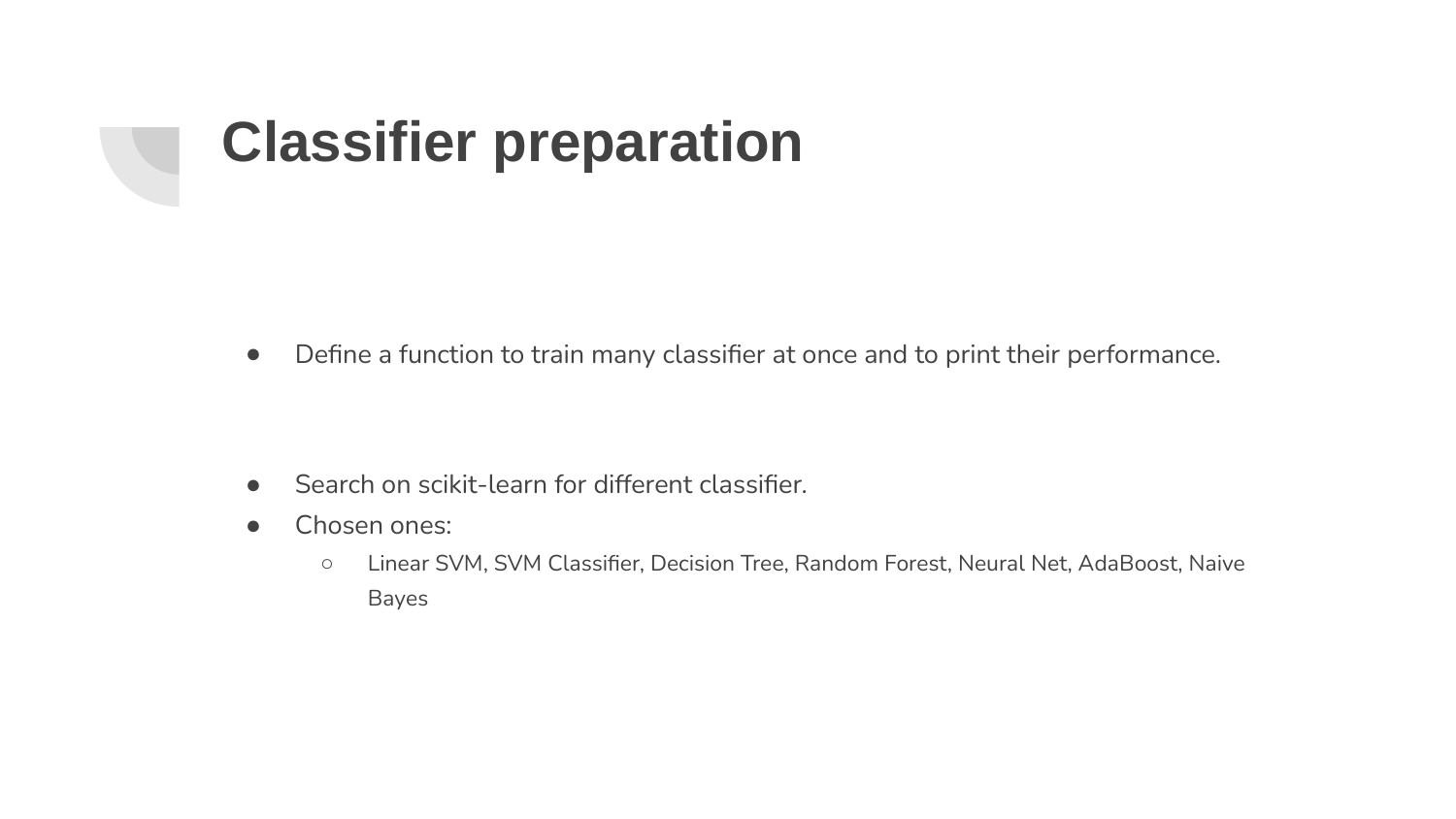

# Classifier preparation
Define a function to train many classifier at once and to print their performance.

Search on scikit-learn for different classifier.
Chosen ones:
Linear SVM, SVM Classifier, Decision Tree, Random Forest, Neural Net, AdaBoost, Naive Bayes